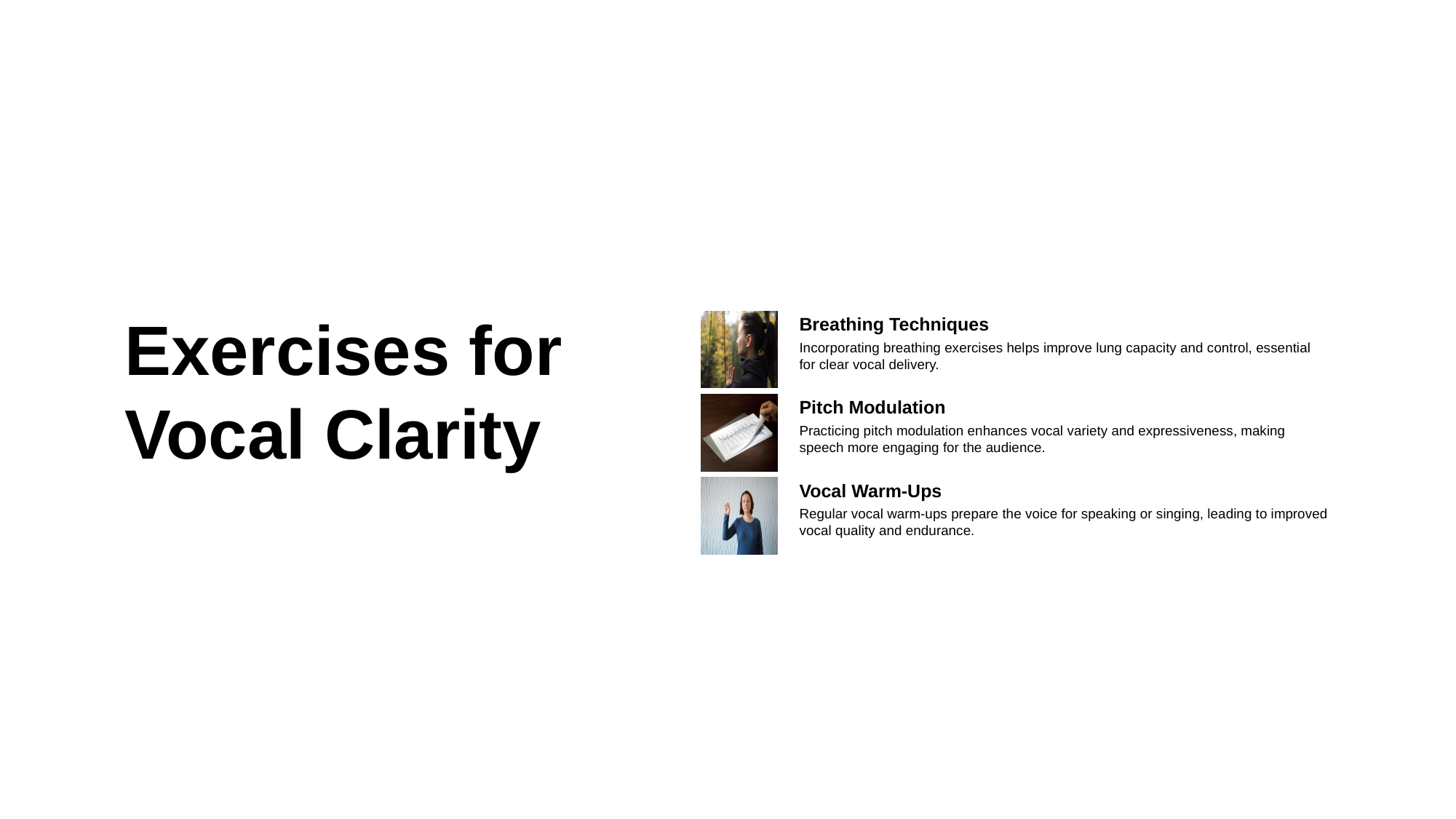

# Exercises for Vocal Clarity
Breathing Techniques
Incorporating breathing exercises helps improve lung capacity and control, essential for clear vocal delivery.
Pitch Modulation
Practicing pitch modulation enhances vocal variety and expressiveness, making speech more engaging for the audience.
Vocal Warm-Ups
Regular vocal warm-ups prepare the voice for speaking or singing, leading to improved vocal quality and endurance.